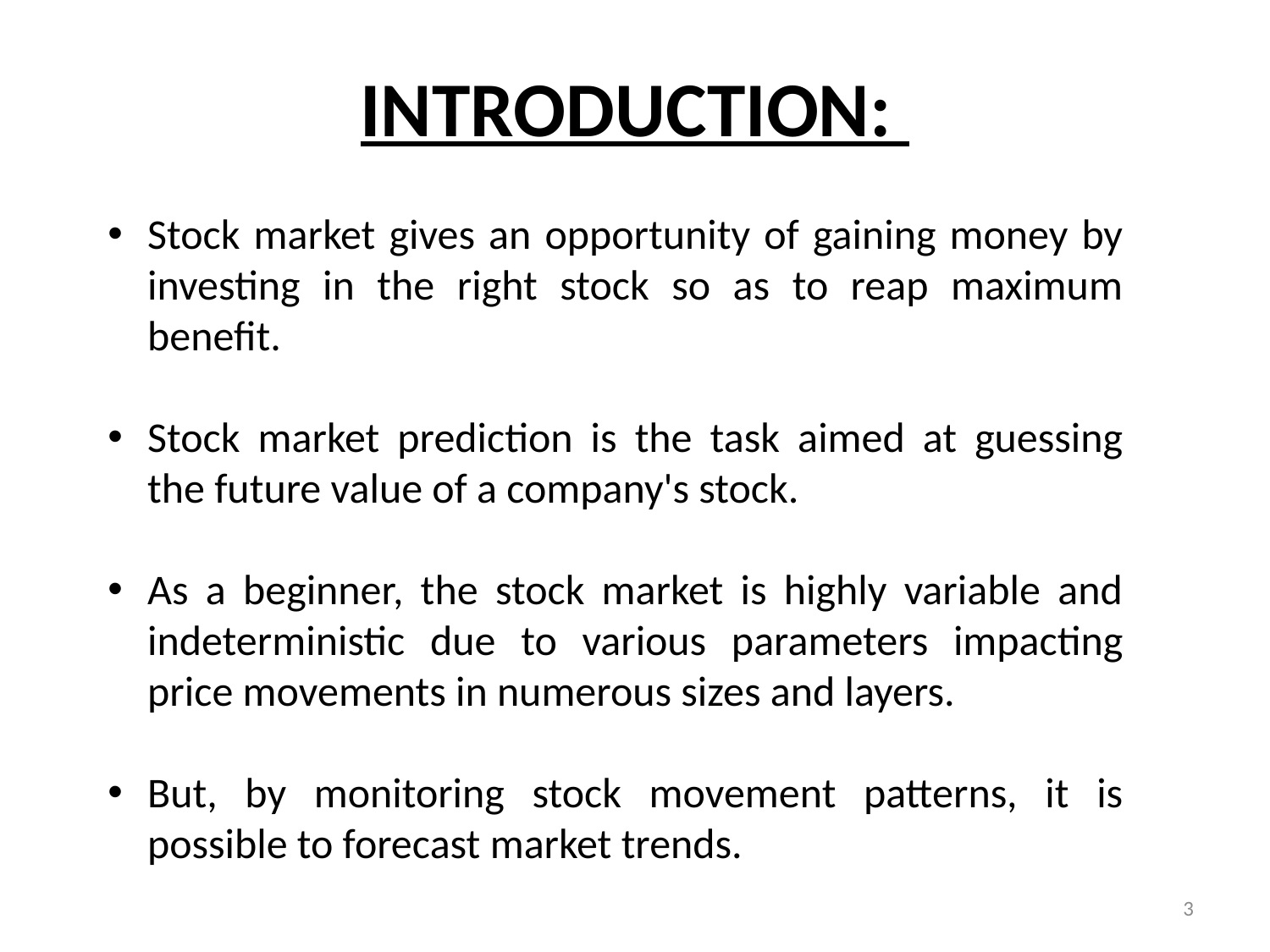

# Introduction:
Stock market gives an opportunity of gaining money by investing in the right stock so as to reap maximum benefit.

Stock market prediction is the task aimed at guessing the future value of a company's stock.

As a beginner, the stock market is highly variable and indeterministic due to various parameters impacting price movements in numerous sizes and layers.

But, by monitoring stock movement patterns, it is possible to forecast market trends.

3